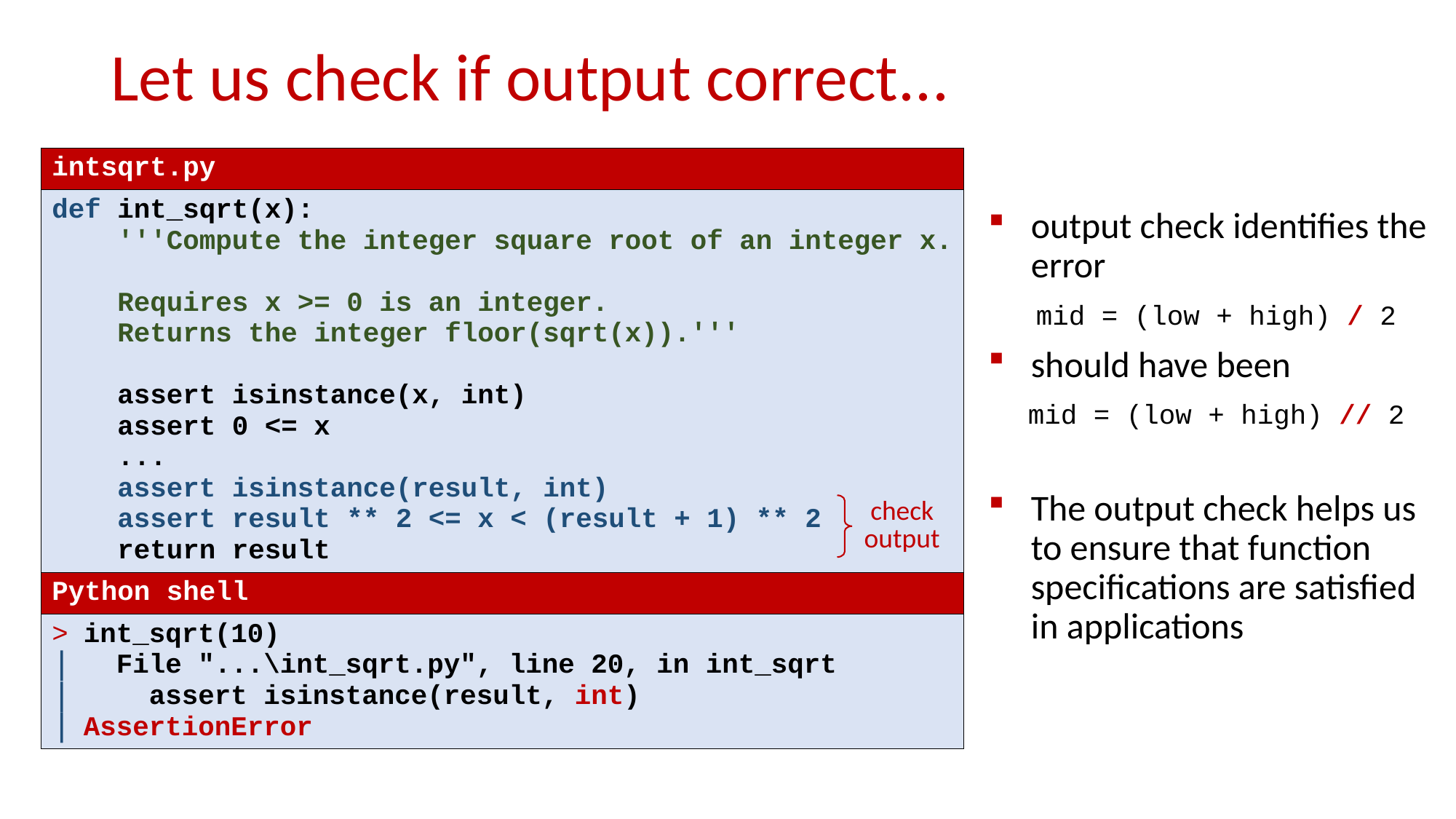

# Let us check if output correct...
| intsqrt.py |
| --- |
| def int\_sqrt(x): '''Compute the integer square root of an integer x. Requires x >= 0 is an integer. Returns the integer floor(sqrt(x)).''' assert isinstance(x, int) assert 0 <= x ... assert isinstance(result, int) assert result \*\* 2 <= x < (result + 1) \*\* 2 return result |
| Python shell |
| int\_sqrt(10) File "...\int\_sqrt.py", line 20, in int\_sqrt assert isinstance(result, int) AssertionError |
output check identifies the error
mid = (low + high) / 2
should have been
mid = (low + high) // 2

The output check helps us to ensure that function specifications are satisfied in applications
check output